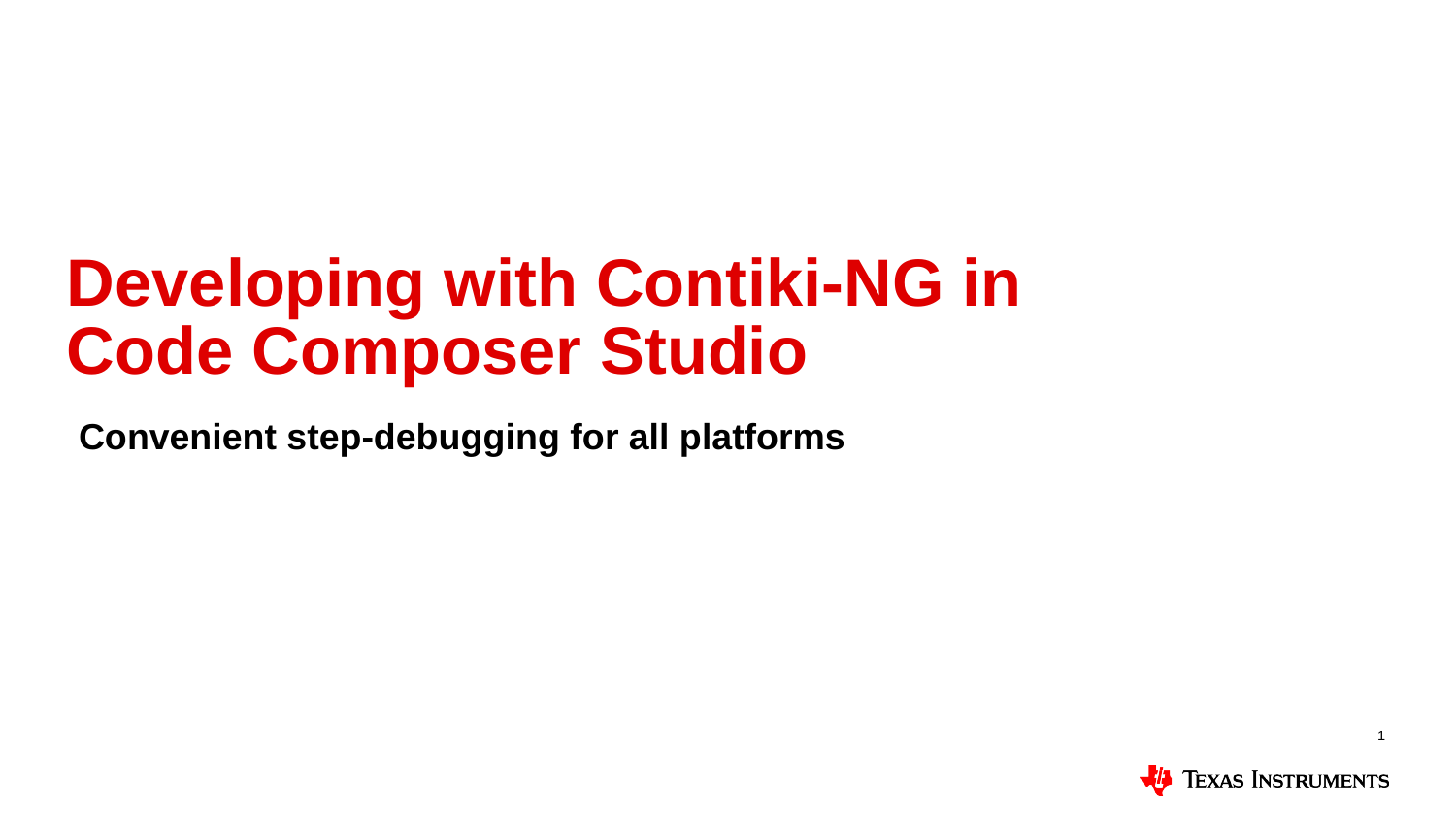

# Developing with Contiki-NG in Code Composer Studio
Convenient step-debugging for all platforms
1